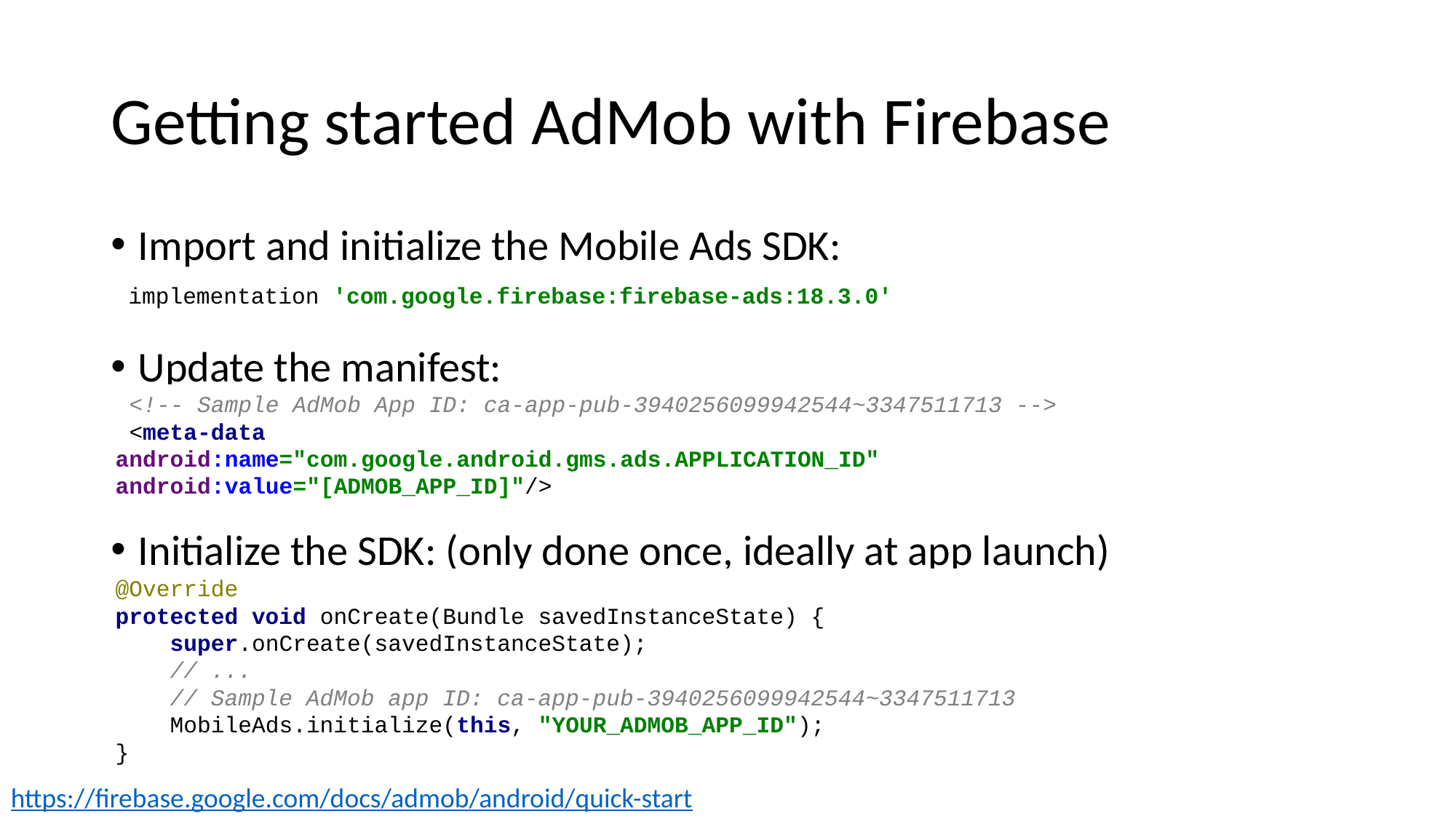

# Getting started AdMob with Firebase
Import and initialize the Mobile Ads SDK:

Update the manifest:

Initialize the SDK: (only done once, ideally at app launch)

implementation 'com.google.firebase:firebase-ads:18.3.0'
 <!-- Sample AdMob App ID: ca-app-pub-3940256099942544~3347511713 -->
 <meta-data
android:name="com.google.android.gms.ads.APPLICATION_ID"
android:value="[ADMOB_APP_ID]"/>
@Override
protected void onCreate(Bundle savedInstanceState) {
    super.onCreate(savedInstanceState);
    // ...
    // Sample AdMob app ID: ca-app-pub-3940256099942544~3347511713
    MobileAds.initialize(this, "YOUR_ADMOB_APP_ID");
}
https://firebase.google.com/docs/admob/android/quick-start